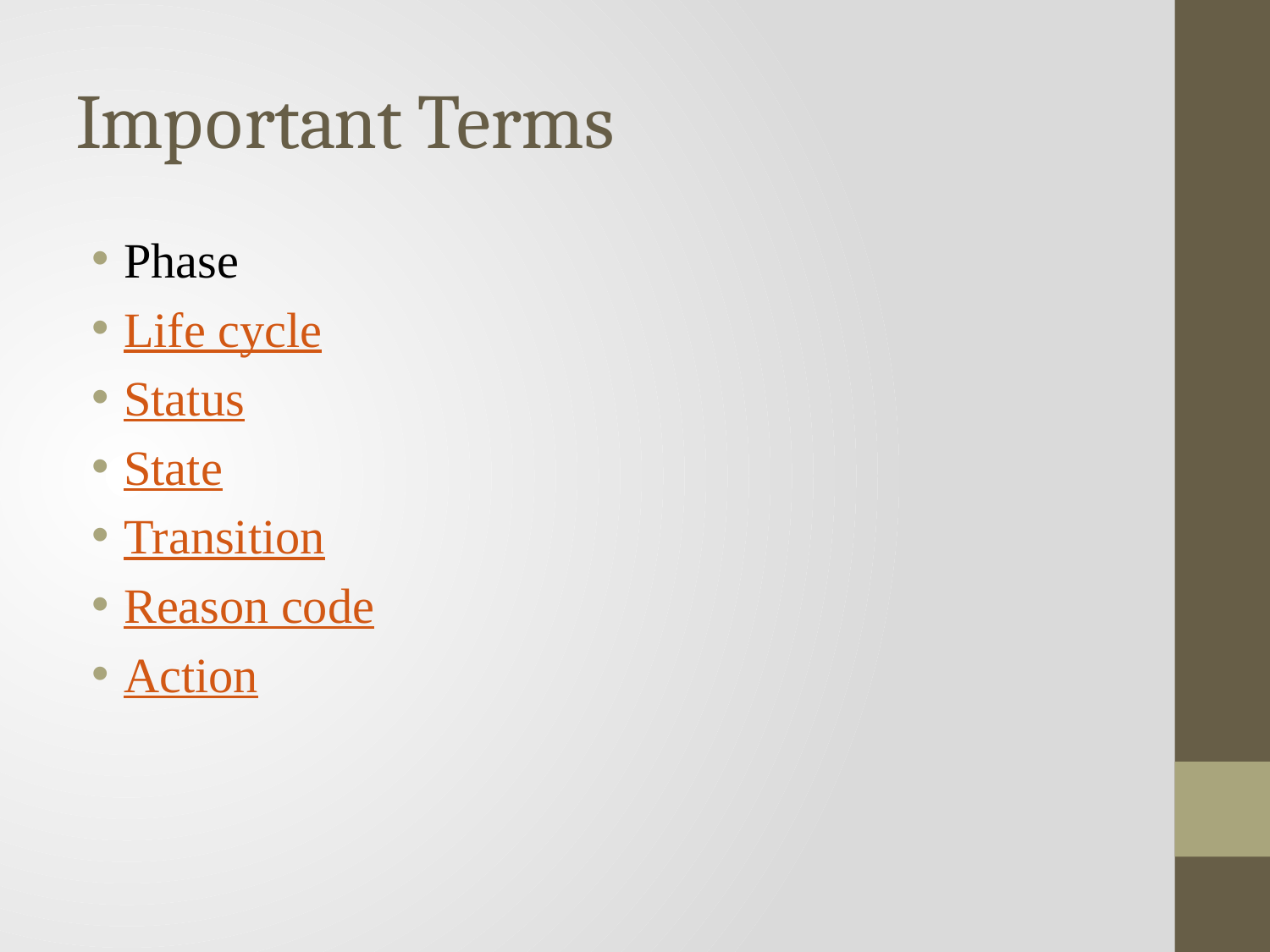

# Important Terms
Phase
Life cycle
Status
State
Transition
Reason code
Action